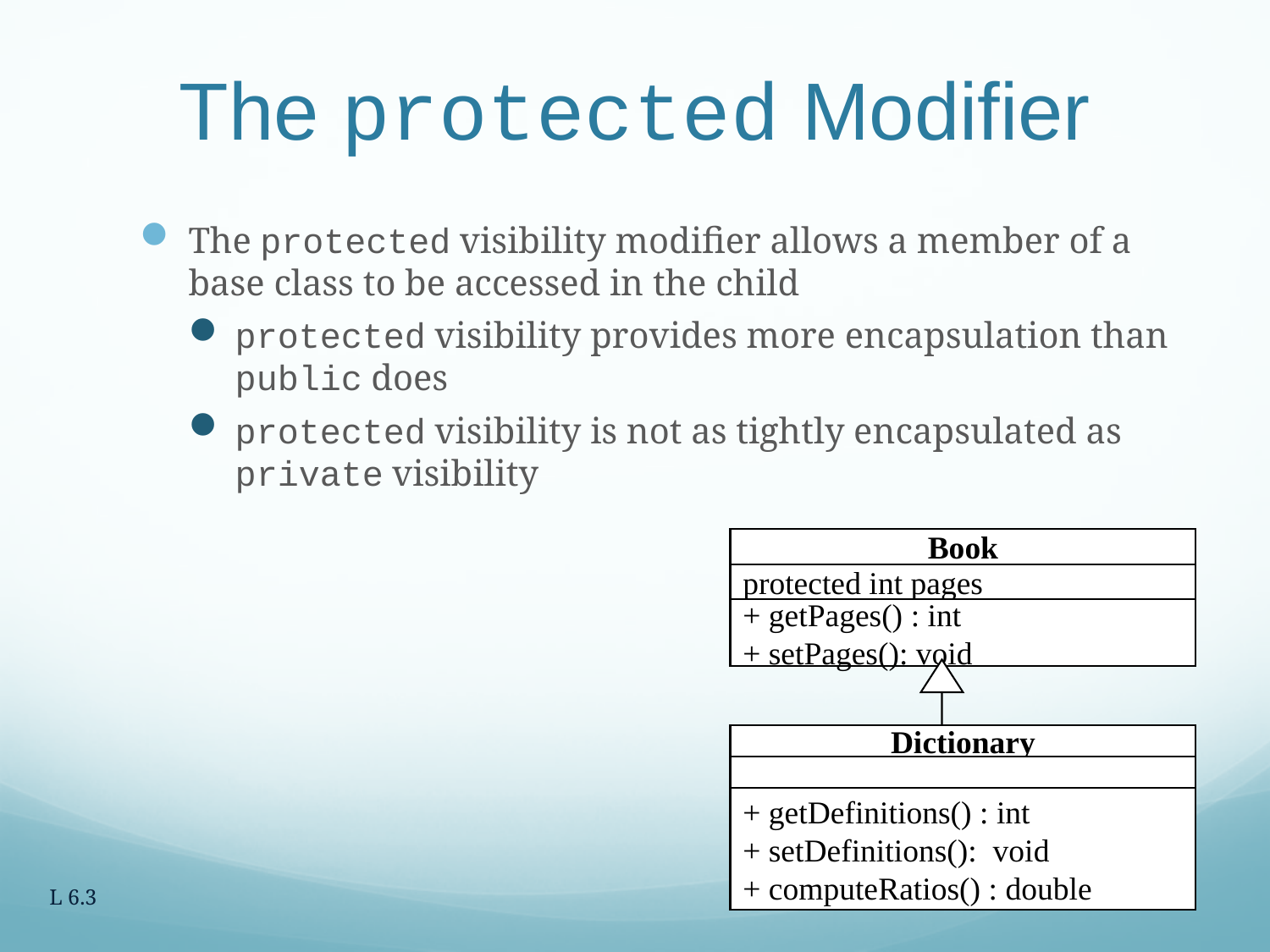

# The protected Modifier
The protected visibility modifier allows a member of a base class to be accessed in the child
protected visibility provides more encapsulation than public does
protected visibility is not as tightly encapsulated as private visibility
Book
protected int pages
+ getPages() : int
+ setPages(): void

Dictionary

+ getDefinitions() : int
+ setDefinitions():  void
+ computeRatios() : double
L 6.3